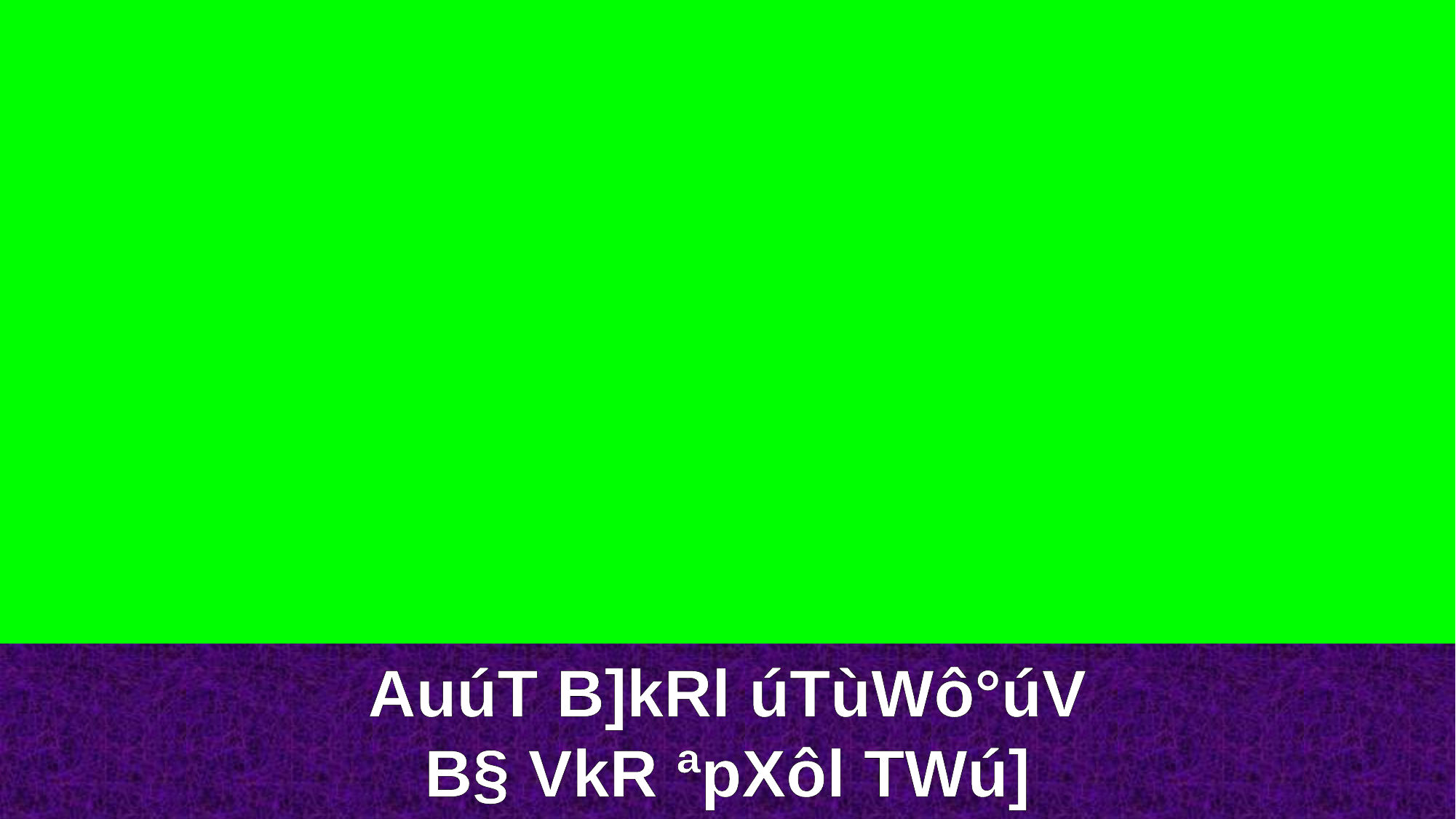

AuúT B]kRl úTùWô°úV
B§ VkR ªpXôl TWú]